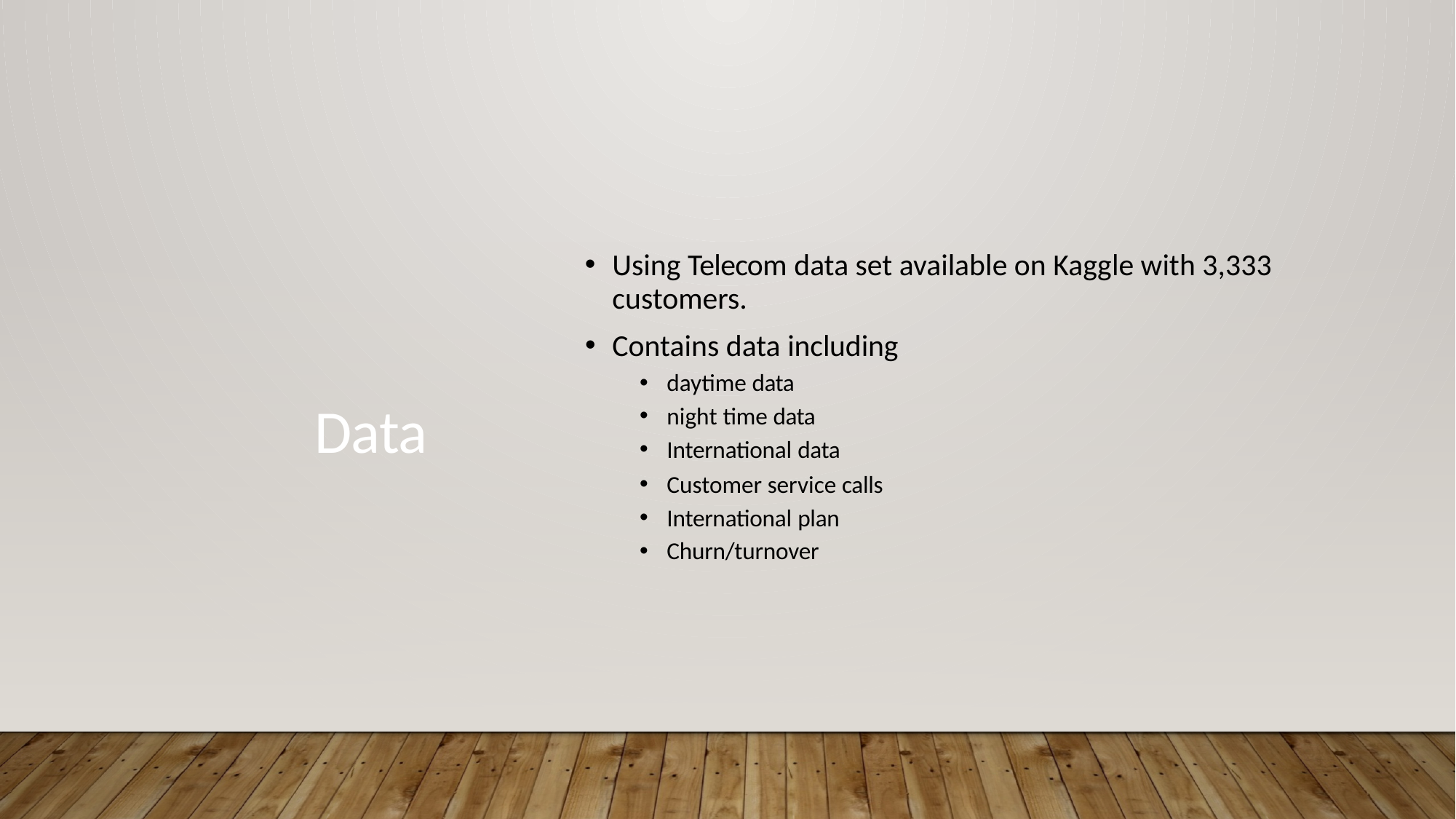

Using Telecom data set available on Kaggle with 3,333 customers.
Contains data including
daytime data
night time data
International data
Customer service calls
International plan
Churn/turnover
Data